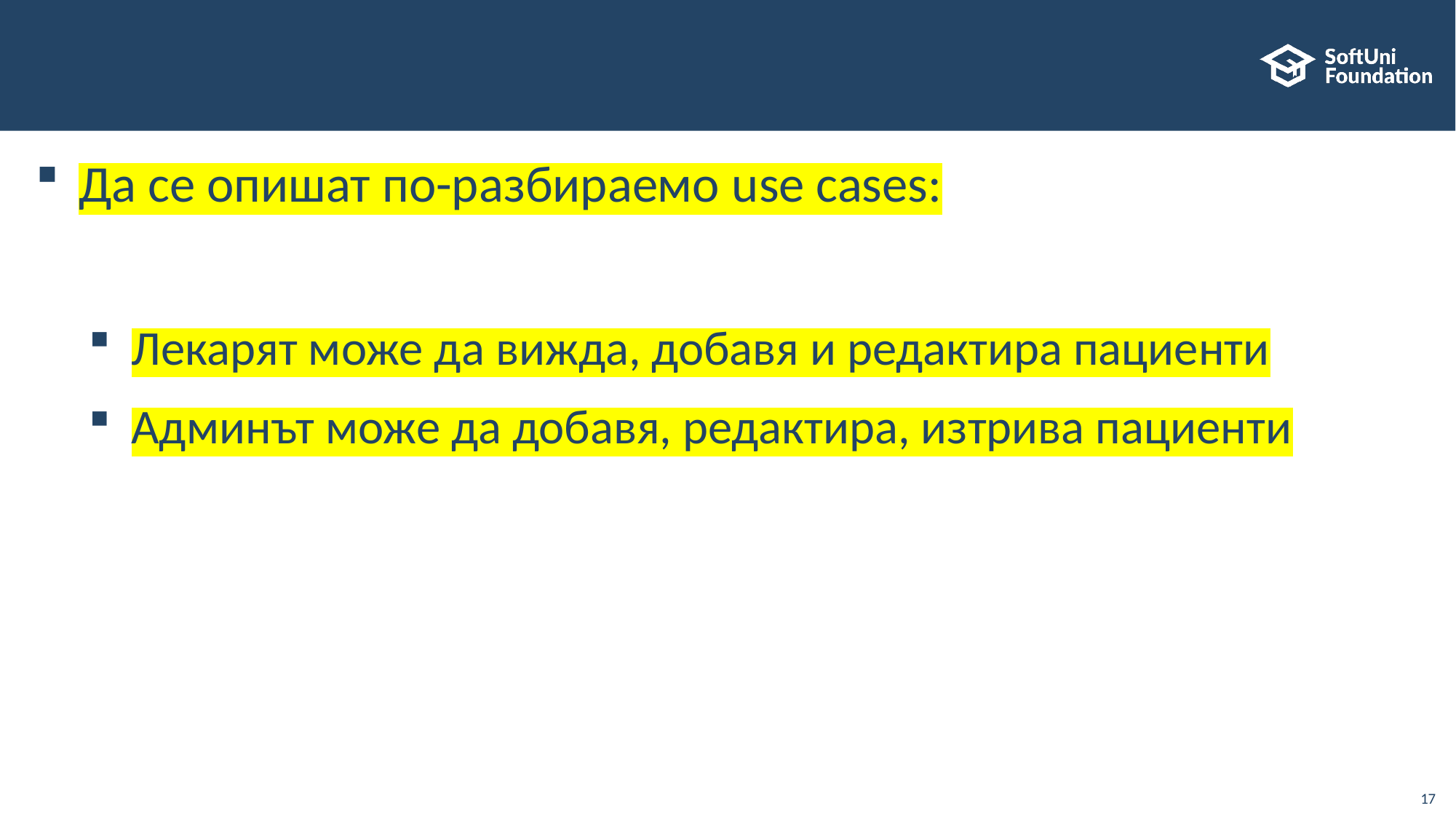

#
Да се опишат по-разбираемо use cases:

Лекарят може да вижда, добавя и редактира пациенти
Админът може да добавя, редактира, изтрива пациенти

17